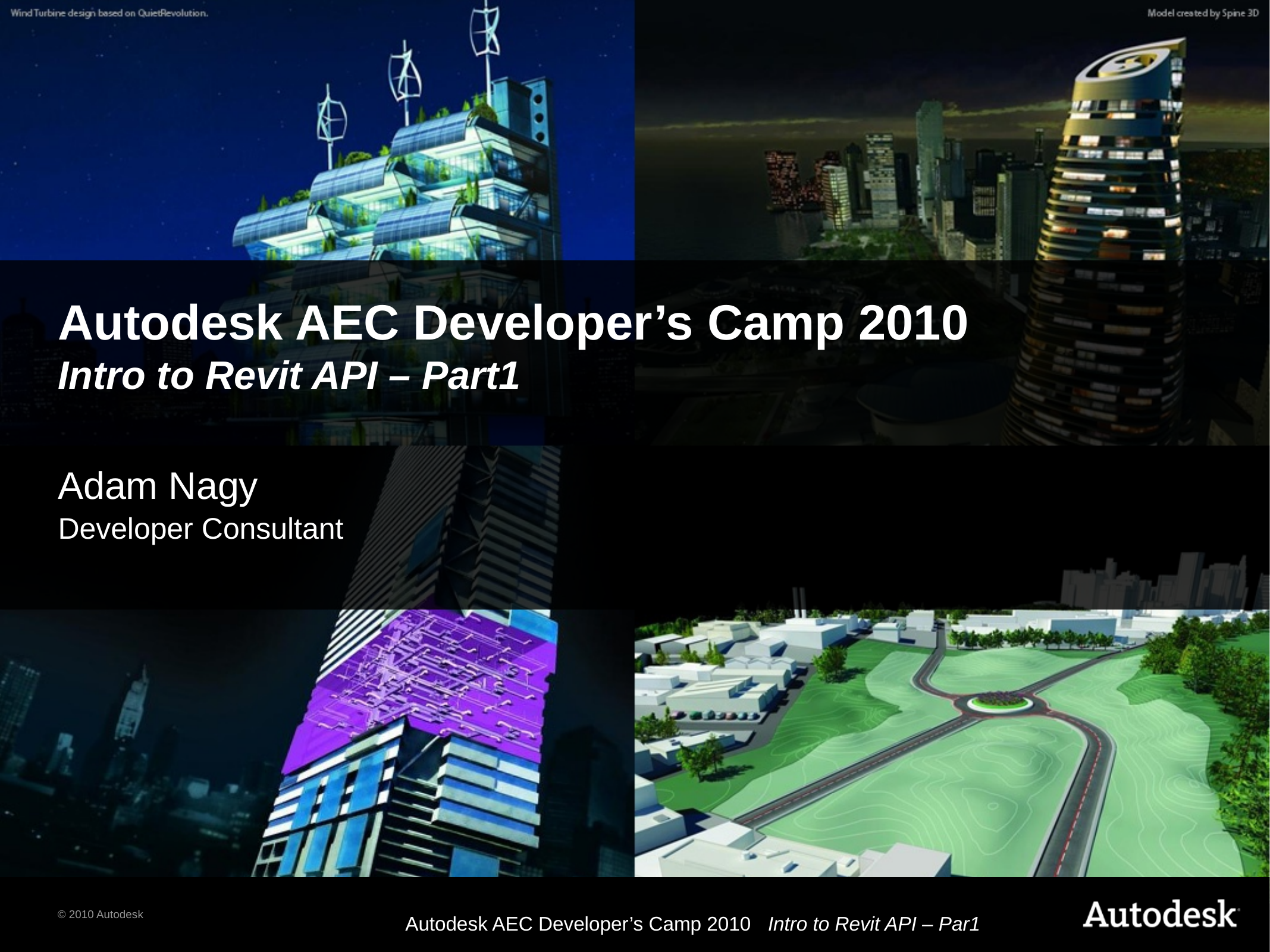

# Autodesk AEC Developer’s Camp 2010 Intro to Revit API – Part1
Adam Nagy
Developer Consultant